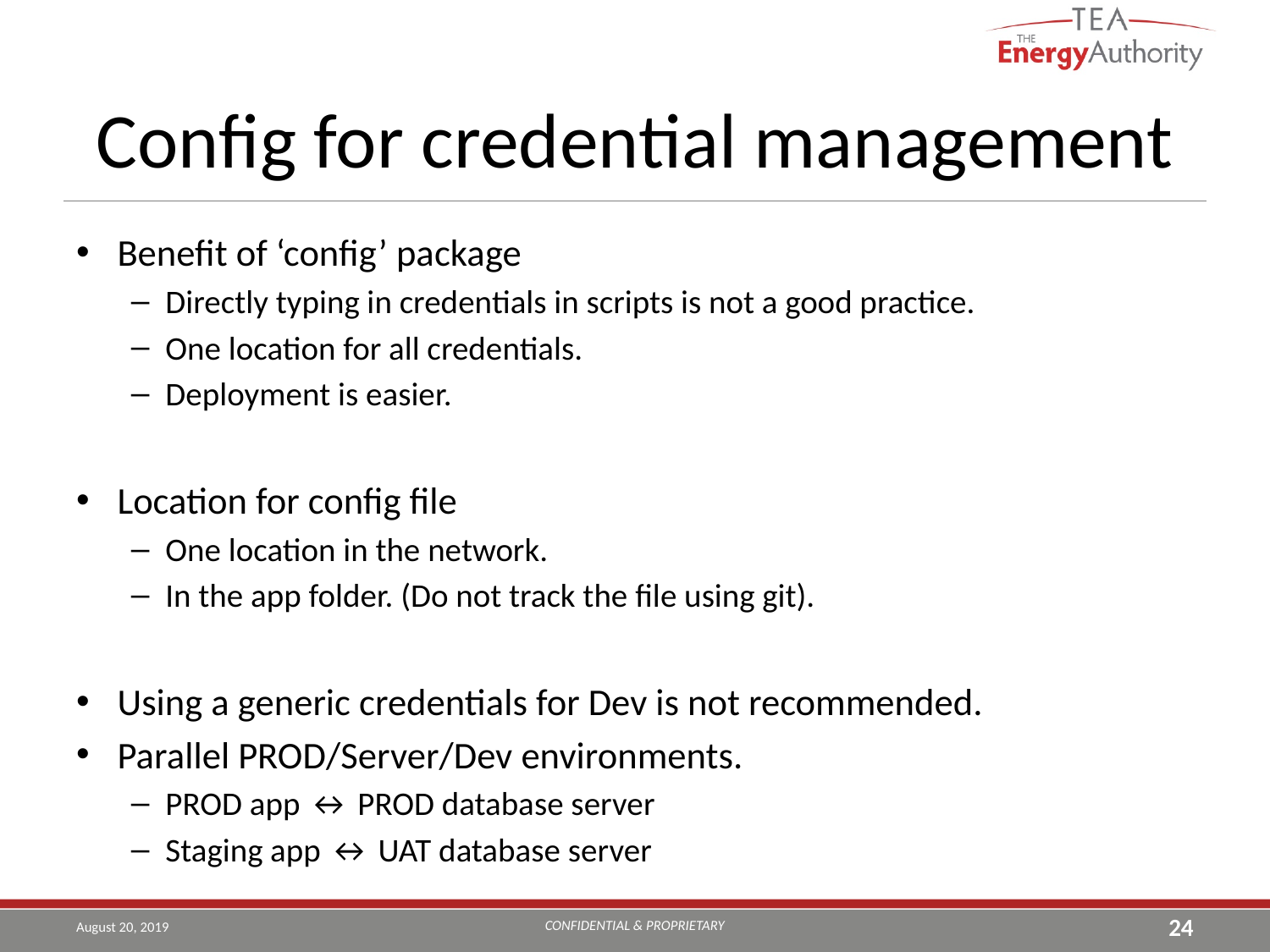

# Config for credential management
Benefit of ‘config’ package
Directly typing in credentials in scripts is not a good practice.
One location for all credentials.
Deployment is easier.

Location for config file
One location in the network.
In the app folder. (Do not track the file using git).

Using a generic credentials for Dev is not recommended.
Parallel PROD/Server/Dev environments.
PROD app ↔ PROD database server
Staging app ↔ UAT database server

CONFIDENTIAL & PROPRIETARY
August 20, 2019
24